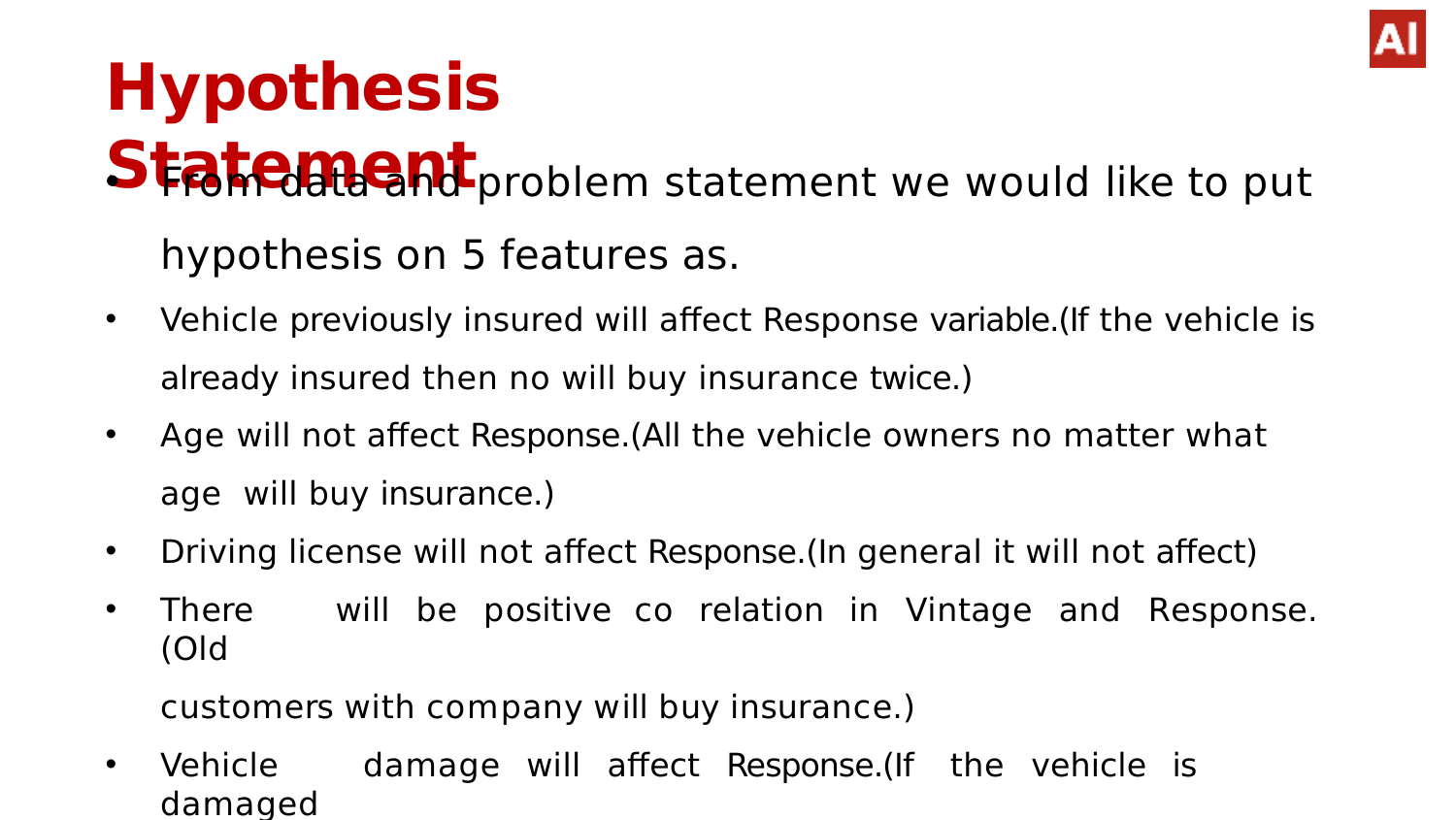

# Hypothesis Statement
From data and problem statement we would like to put
hypothesis on 5 features as.
Vehicle previously insured will affect Response variable.(If the vehicle is
already insured then no will buy insurance twice.)
Age will not affect Response.(All the vehicle owners no matter what age  will buy insurance.)
Driving license will not affect Response.(In general it will not affect)
There	will	be	positive	co	relation	in	Vintage	and	Response.(Old
customers with company will buy insurance.)
Vehicle	damage	will	affect	Response.(If	the	vehicle	is	damaged
previously owner will definitely buy insurance.)